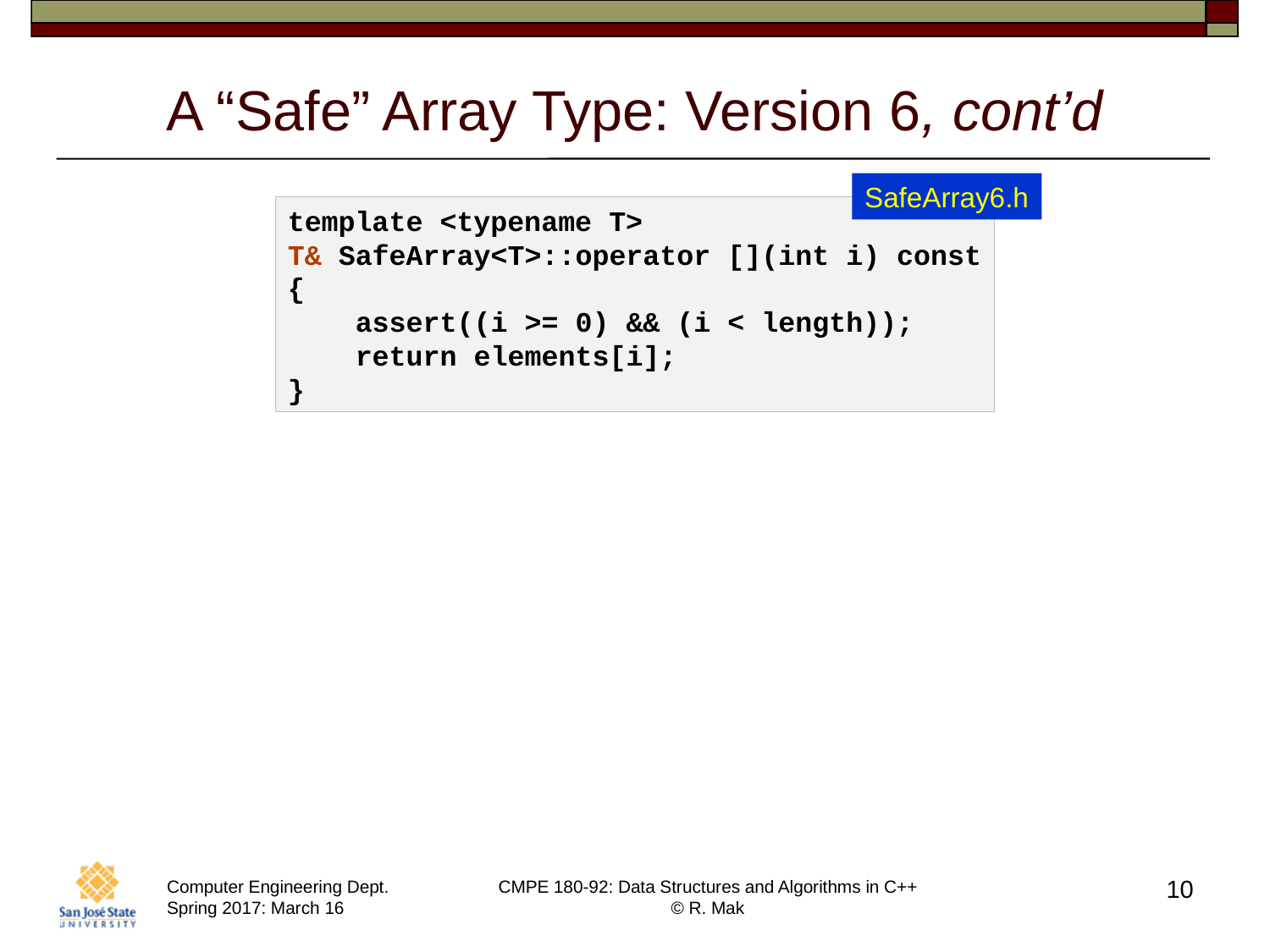

# A “Safe” Array Type: Version 6, cont’d
SafeArray6.h
template <typename T>
T& SafeArray<T>::operator [](int i) const
{
    assert((i >= 0) && (i < length));
    return elements[i];
}
10